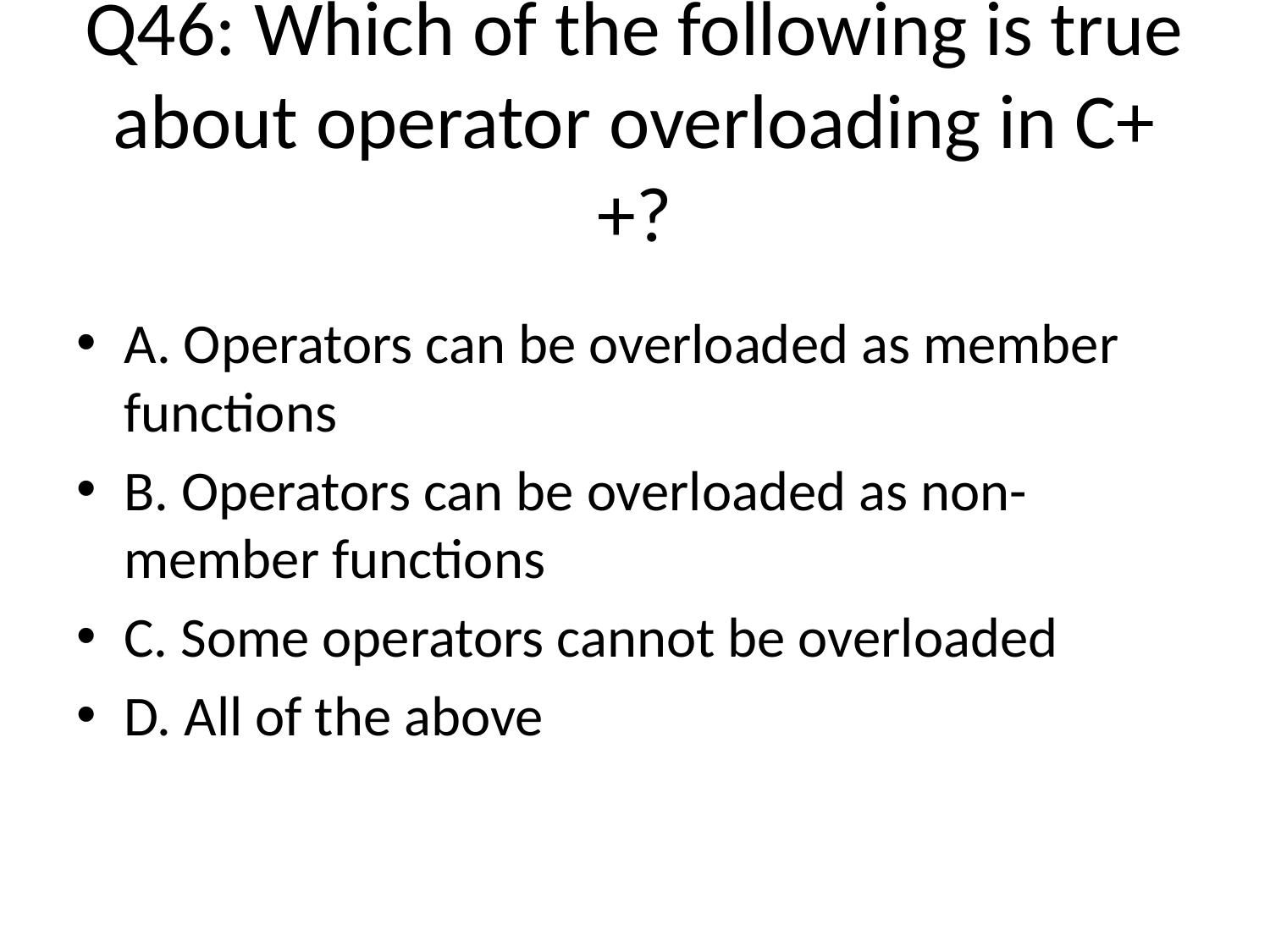

# Q46: Which of the following is true about operator overloading in C++?

A. Operators can be overloaded as member functions
B. Operators can be overloaded as non-member functions
C. Some operators cannot be overloaded
D. All of the above